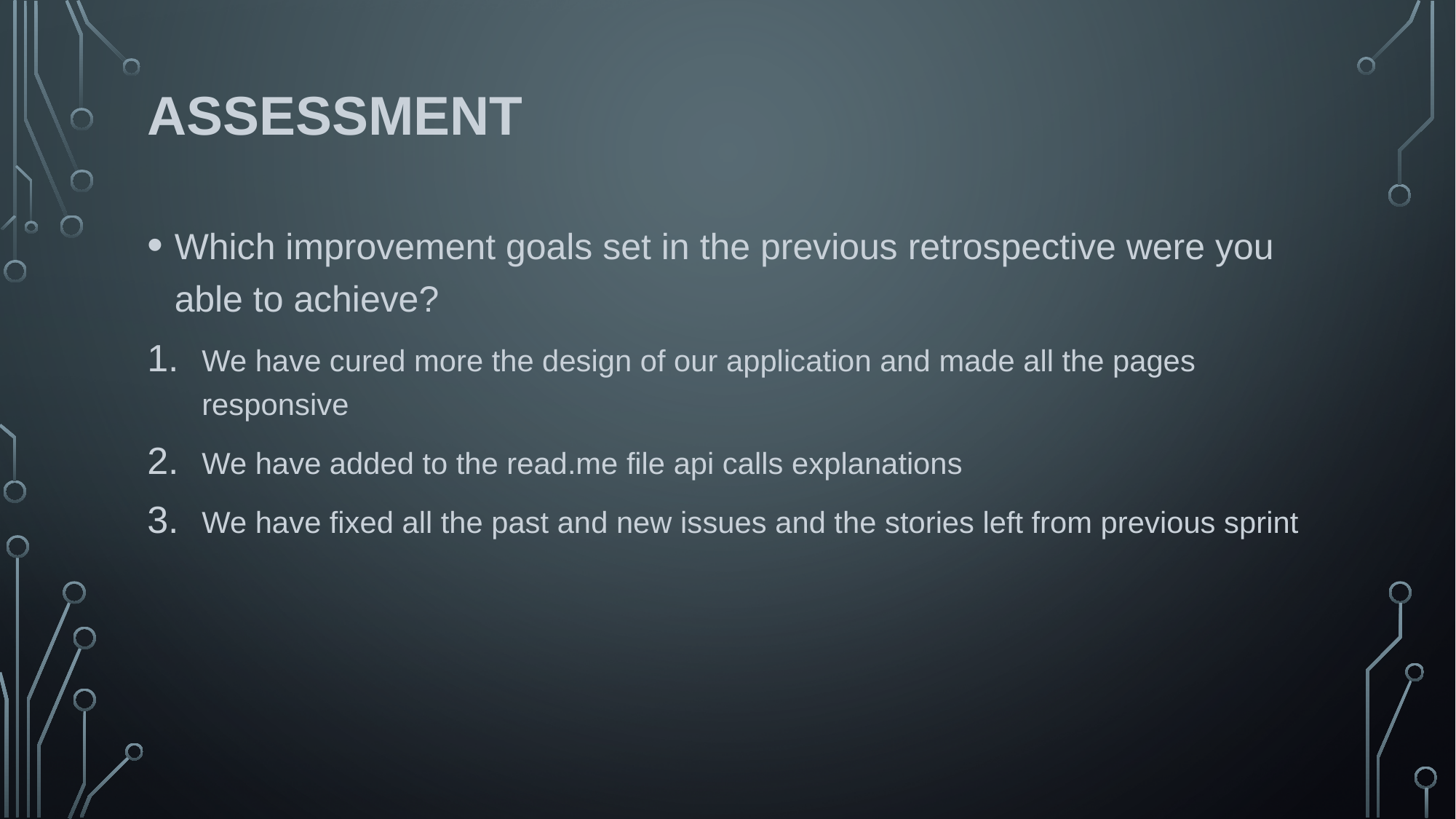

# Assessment
Which improvement goals set in the previous retrospective were you able to achieve?
We have cured more the design of our application and made all the pages responsive
We have added to the read.me file api calls explanations
We have fixed all the past and new issues and the stories left from previous sprint